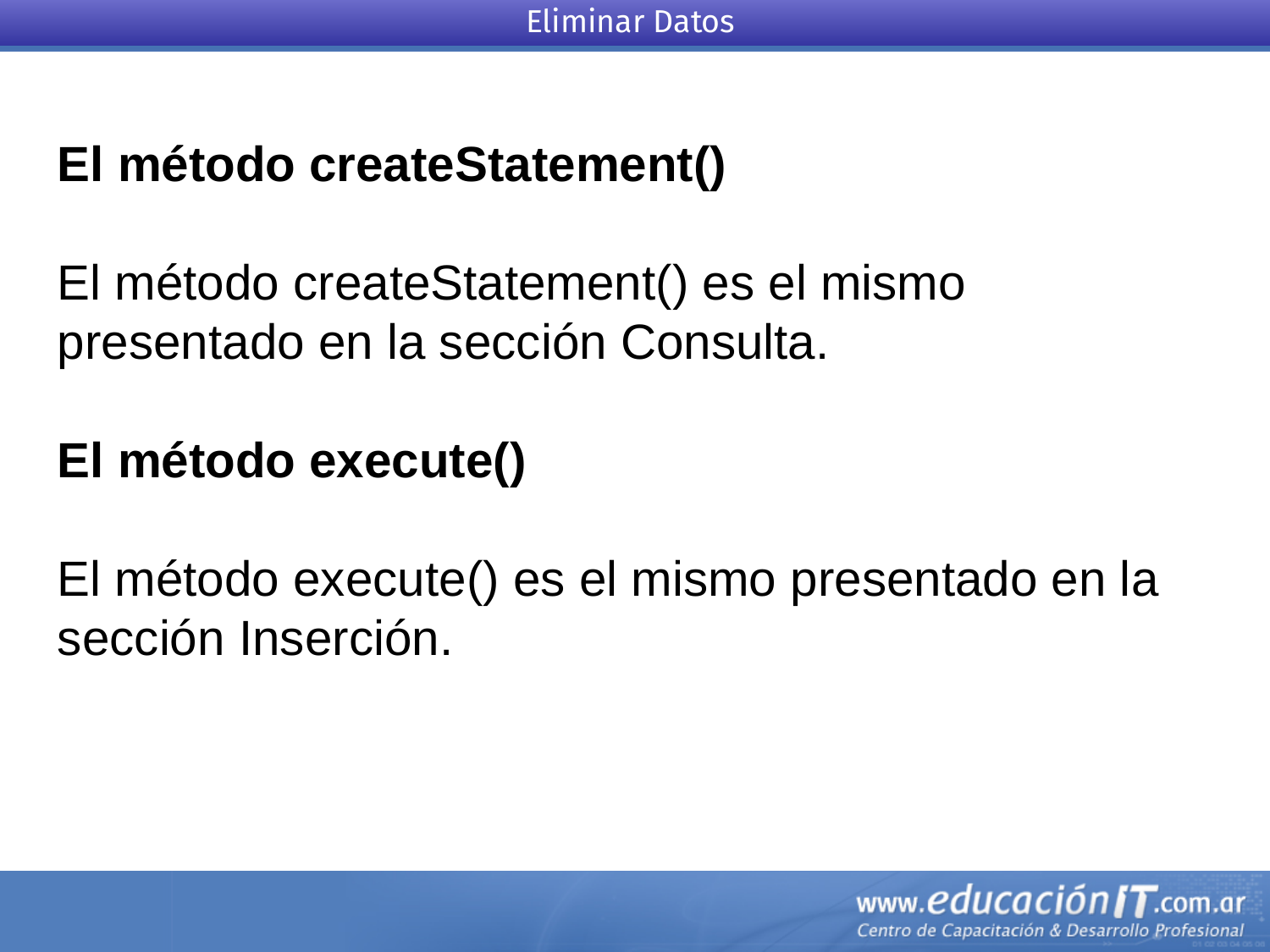

Eliminar Datos
El método createStatement()

El método createStatement() es el mismo presentado en la sección Consulta.

El método execute()

El método execute() es el mismo presentado en la sección Inserción.